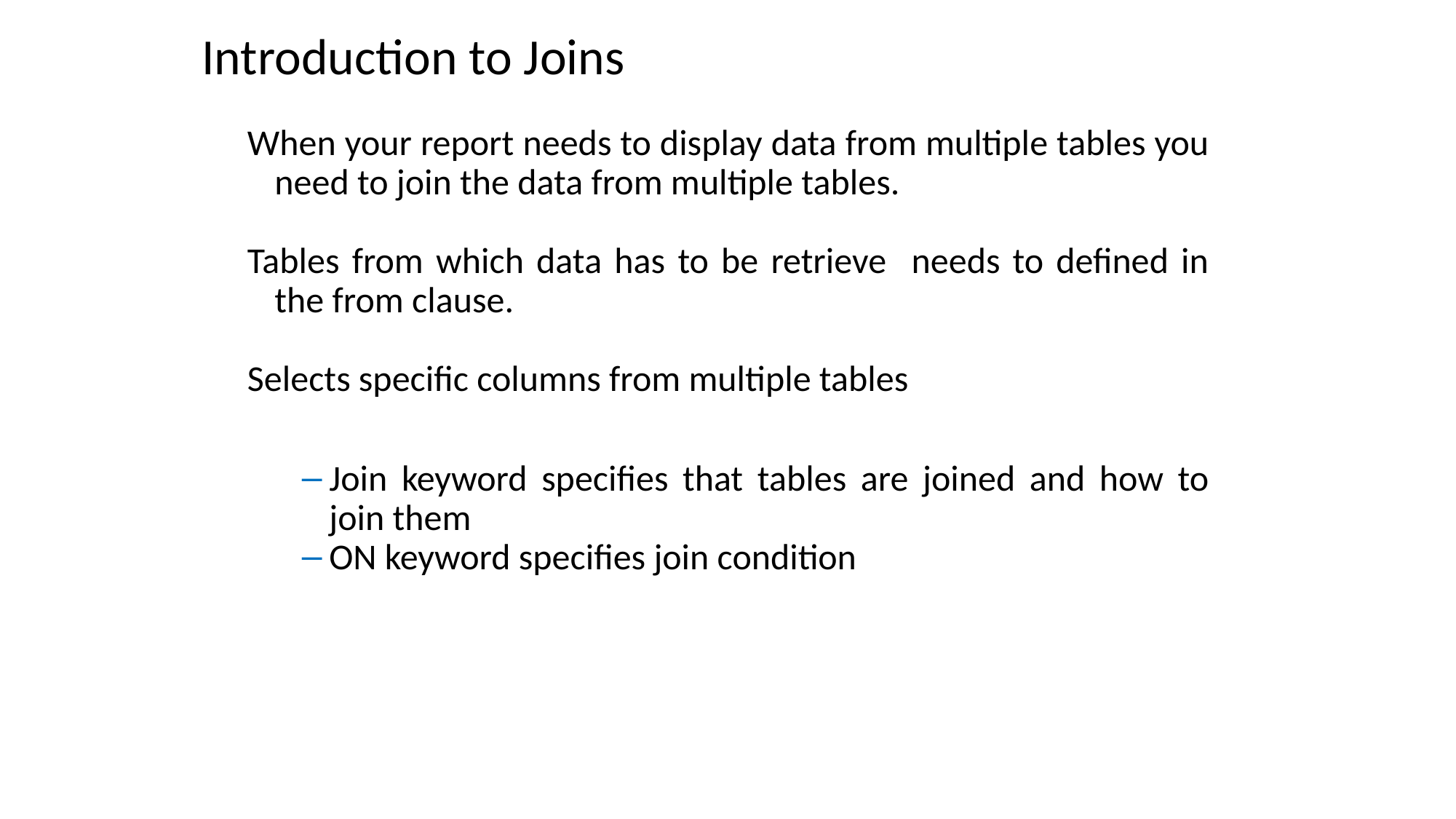

Introduction to Joins
When your report needs to display data from multiple tables you need to join the data from multiple tables.

Tables from which data has to be retrieve  needs to defined in the from clause.

Selects specific columns from multiple tables

Join keyword specifies that tables are joined and how to join them
ON keyword specifies join condition